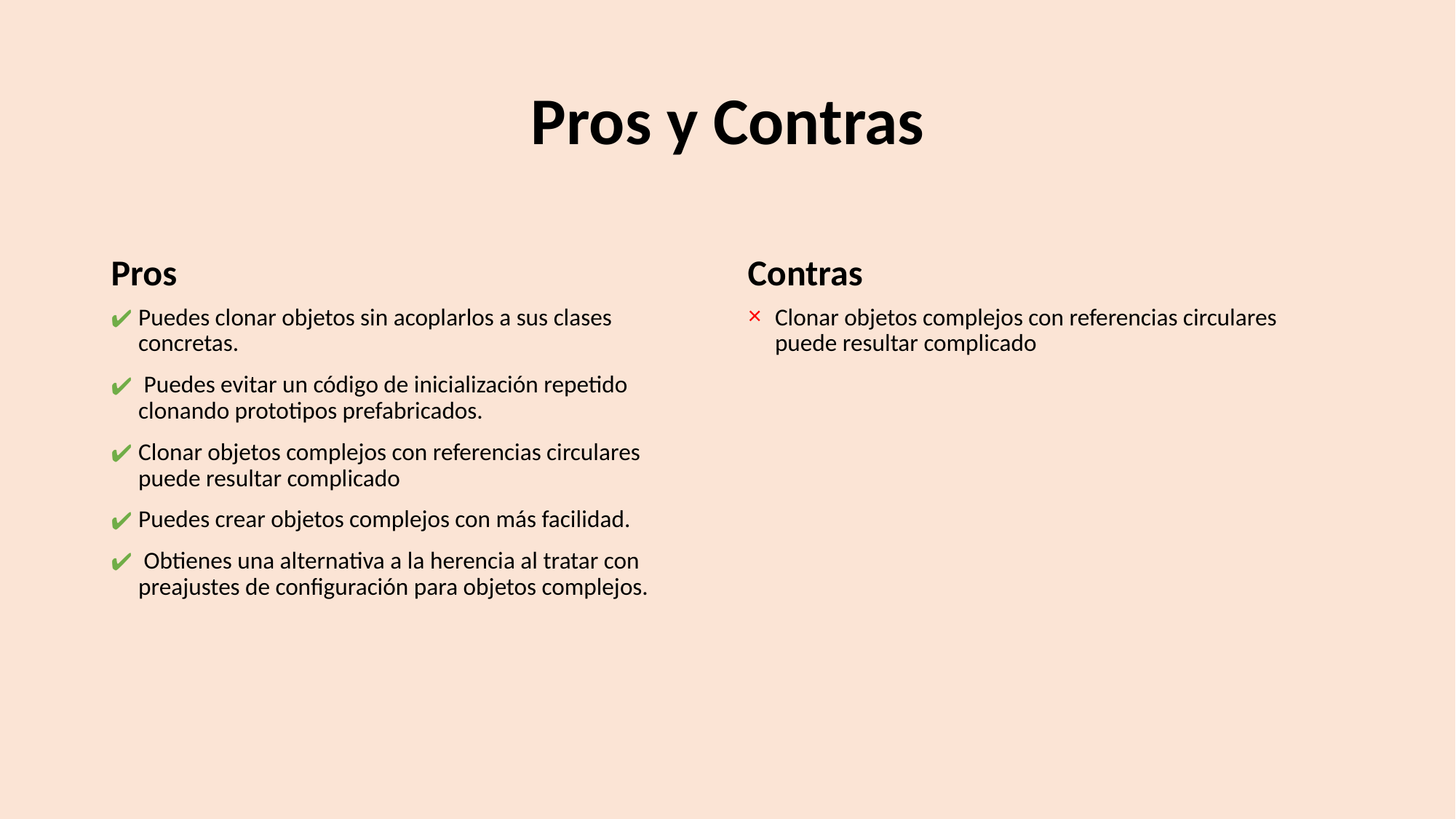

# Pros y Contras
Pros
Contras
Puedes clonar objetos sin acoplarlos a sus clases concretas.
 Puedes evitar un código de inicialización repetido clonando prototipos prefabricados.
Clonar objetos complejos con referencias circulares puede resultar complicado
Puedes crear objetos complejos con más facilidad.
 Obtienes una alternativa a la herencia al tratar con preajustes de configuración para objetos complejos.
Clonar objetos complejos con referencias circulares puede resultar complicado